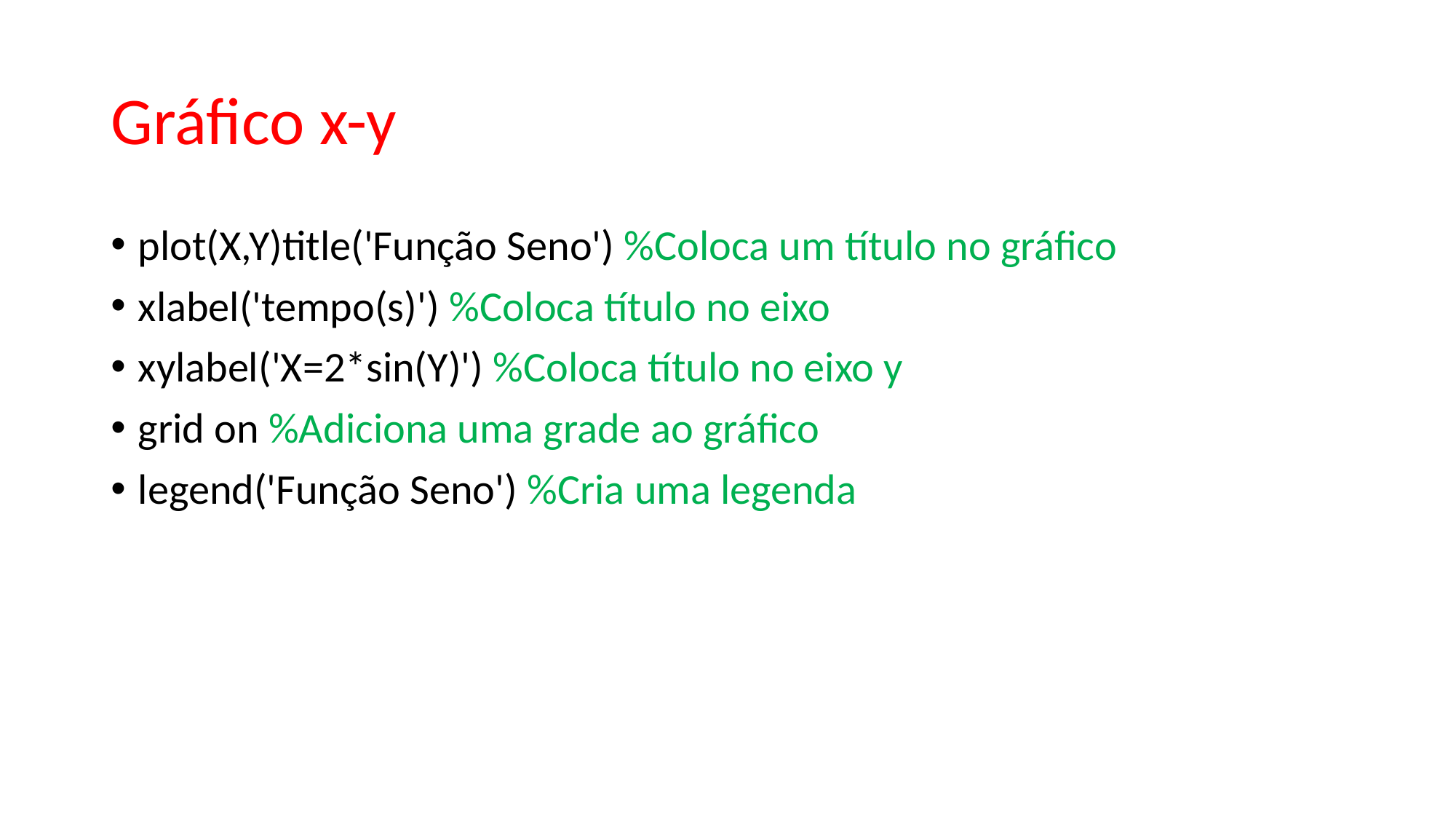

# Gráfico x-y
plot(X,Y)title('Função Seno') %Coloca um título no gráfico
xlabel('tempo(s)') %Coloca título no eixo
xylabel('X=2*sin(Y)') %Coloca título no eixo y
grid on %Adiciona uma grade ao gráfico
legend('Função Seno') %Cria uma legenda